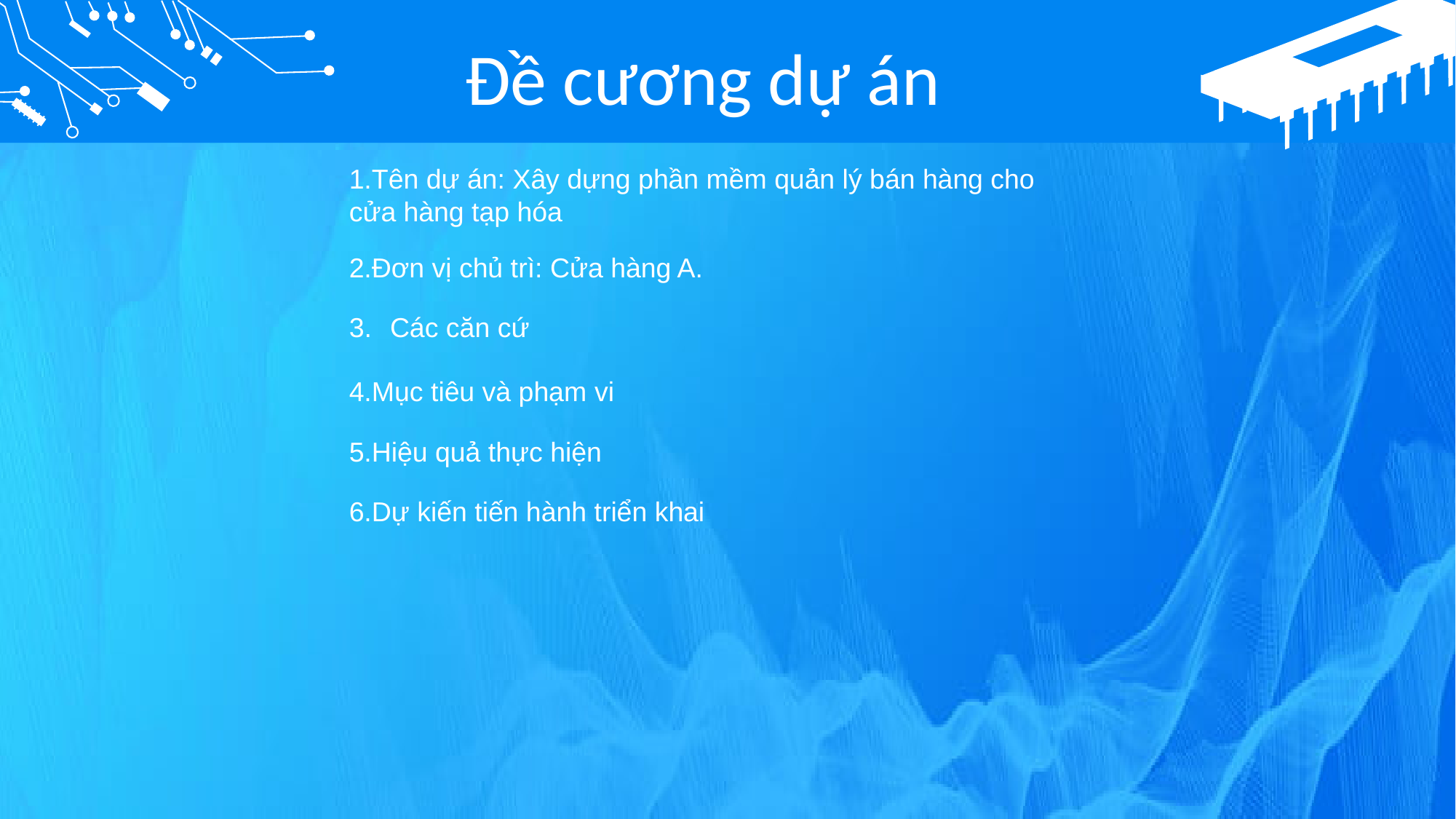

Đề cương dự án
1.Tên dự án: Xây dựng phần mềm quản lý bán hàng cho cửa hàng tạp hóa
2.Đơn vị chủ trì: Cửa hàng A.
Các căn cứ
4.Mục tiêu và phạm vi
5.Hiệu quả thực hiện
6.Dự kiến tiến hành triển khai